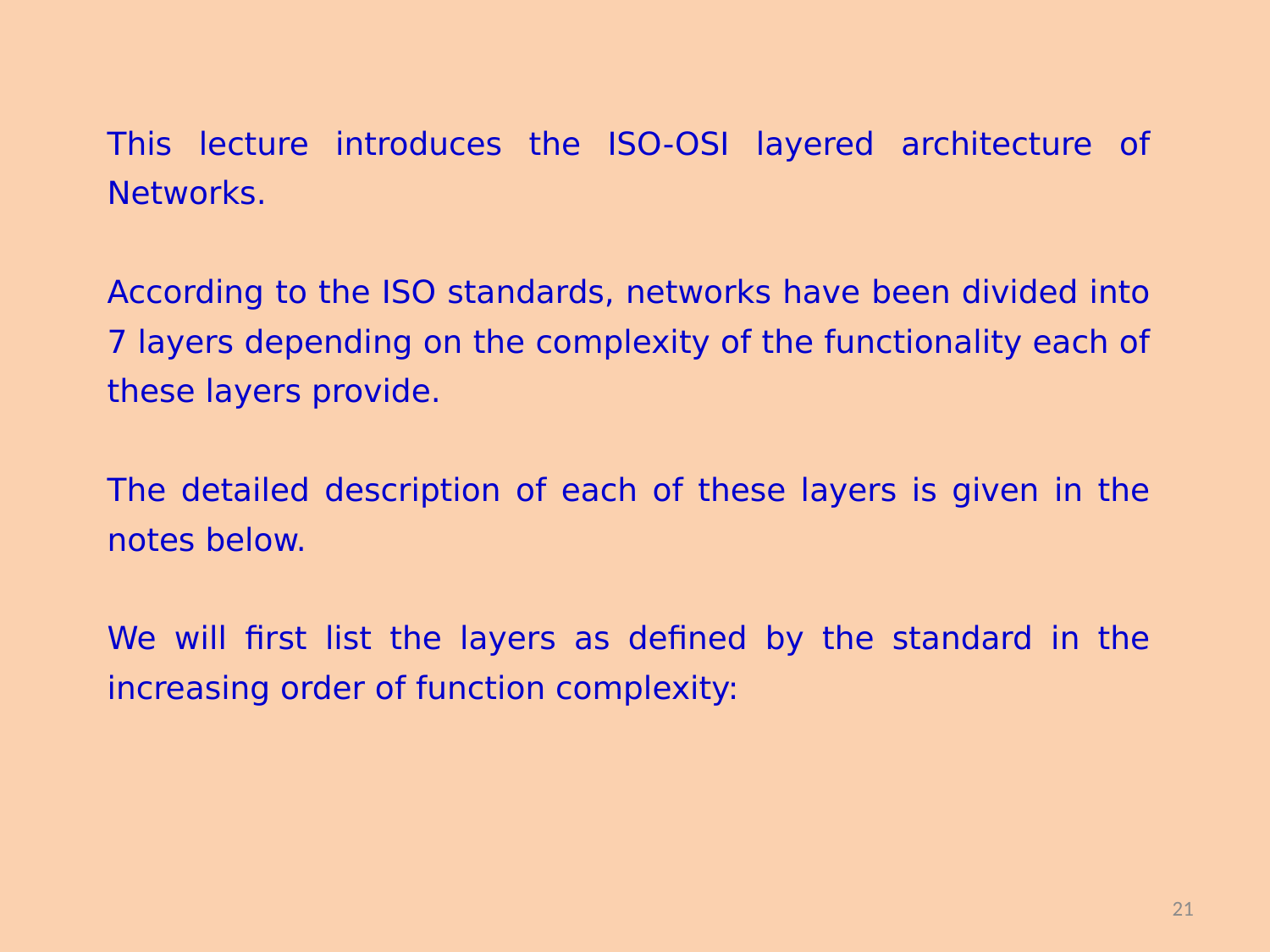

This lecture introduces the ISO-OSI layered architecture of Networks.

According to the ISO standards, networks have been divided into 7 layers depending on the complexity of the functionality each of these layers provide.

The detailed description of each of these layers is given in the notes below.

We will first list the layers as defined by the standard in the increasing order of function complexity:
21